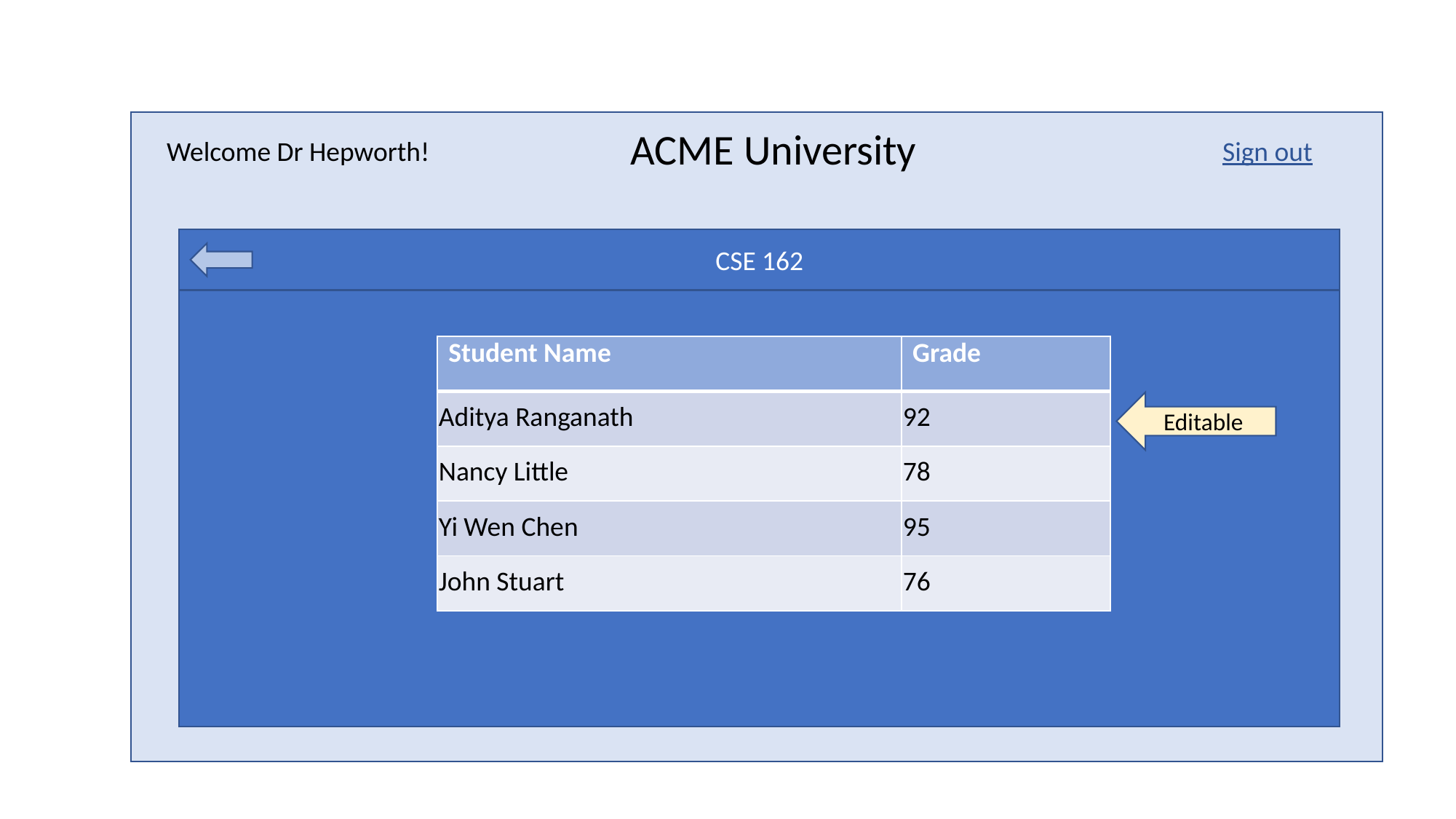

ACME University
Welcome Dr Hepworth!
Sign out
CSE 162

| Student Name | Grade |
| --- | --- |
| Aditya Ranganath | 92 |
| Nancy Little | 78 |
| Yi Wen Chen | 95 |
| John Stuart | 76 |
Editable